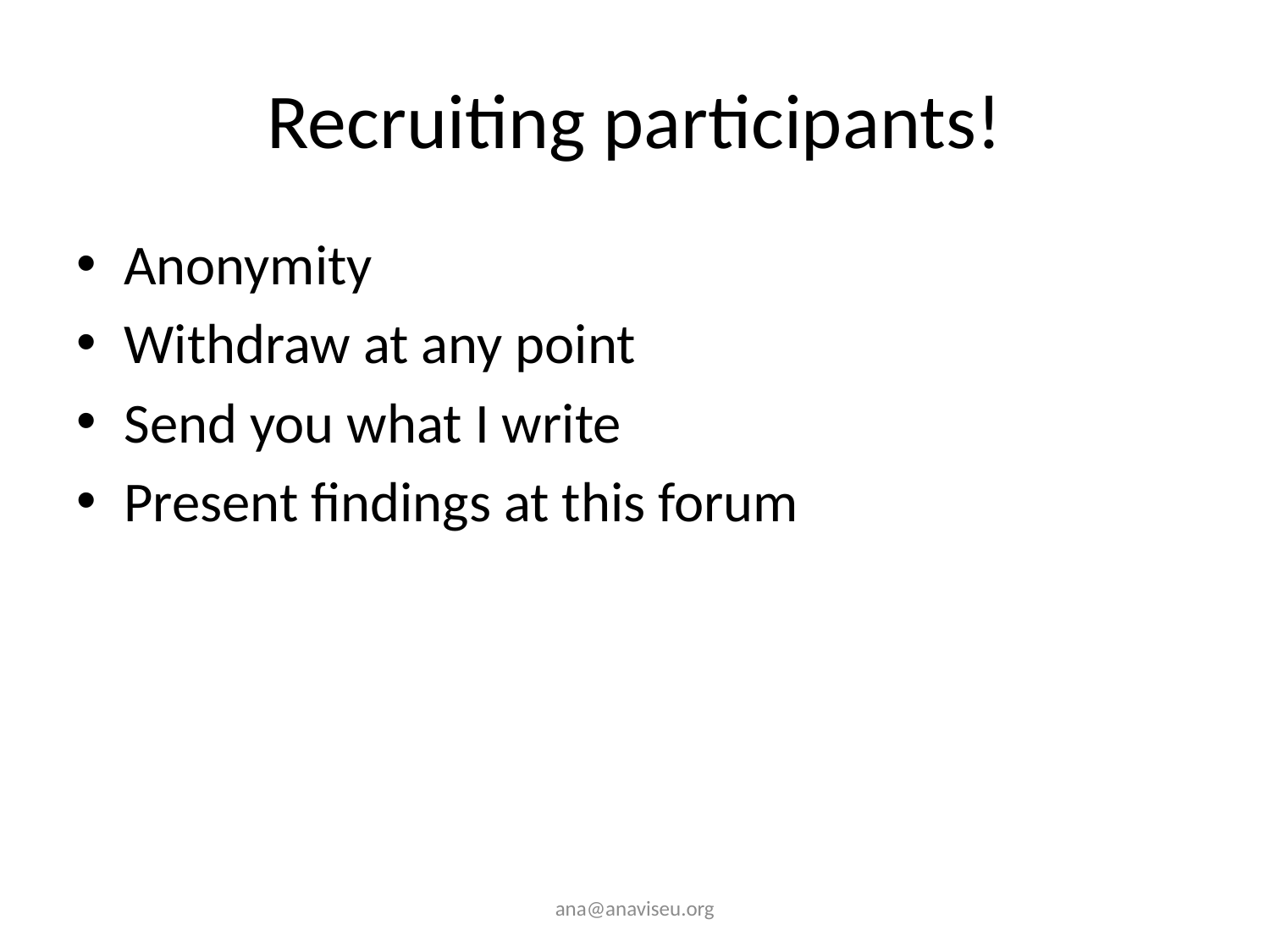

# Recruiting participants!
Anonymity
Withdraw at any point
Send you what I write
Present findings at this forum
ana@anaviseu.org